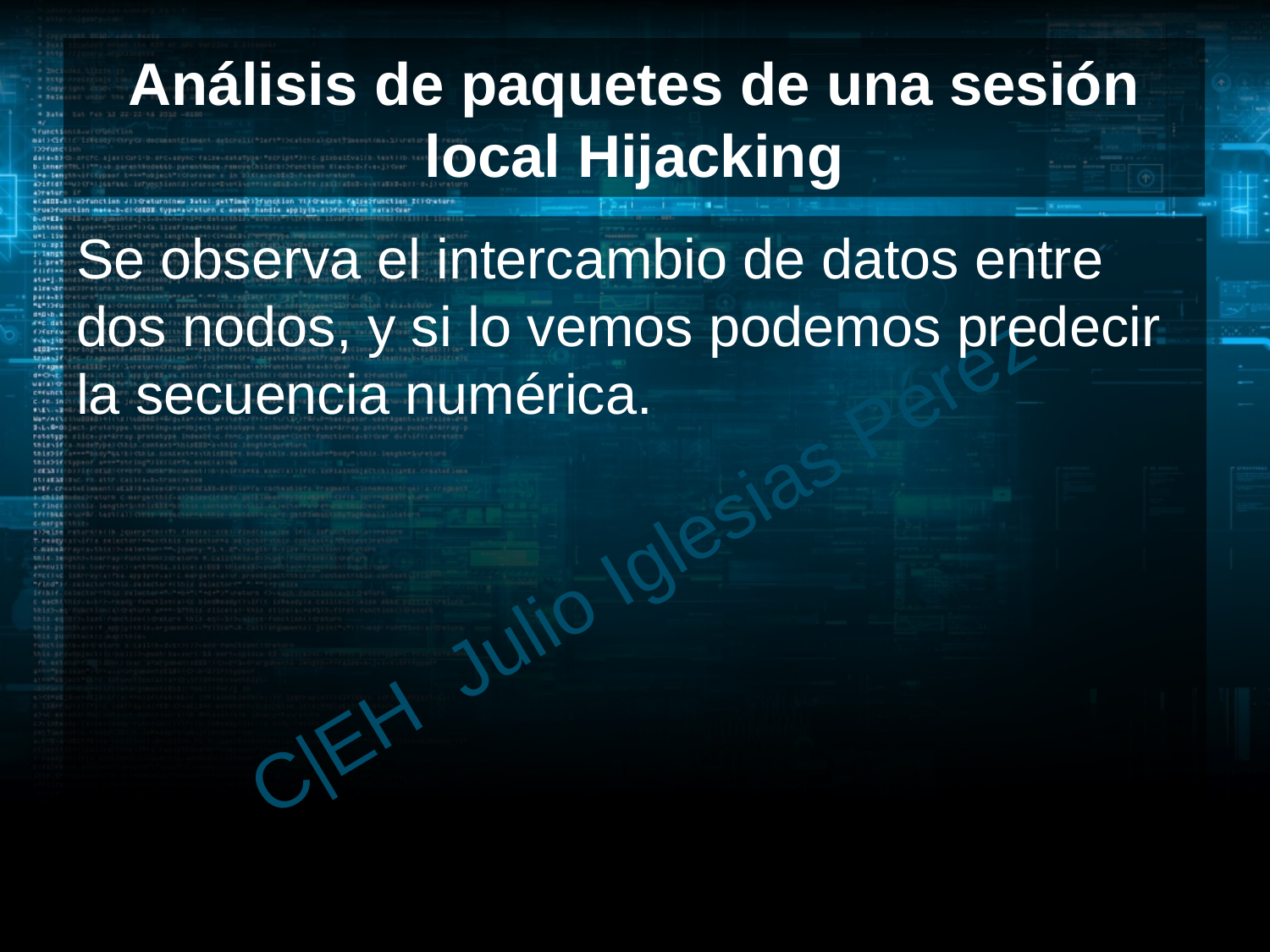

# Análisis de paquetes de una sesión local Hijacking
Se observa el intercambio de datos entre dos nodos, y si lo vemos podemos predecir la secuencia numérica.
C|EH  Julio Iglesias Pérez